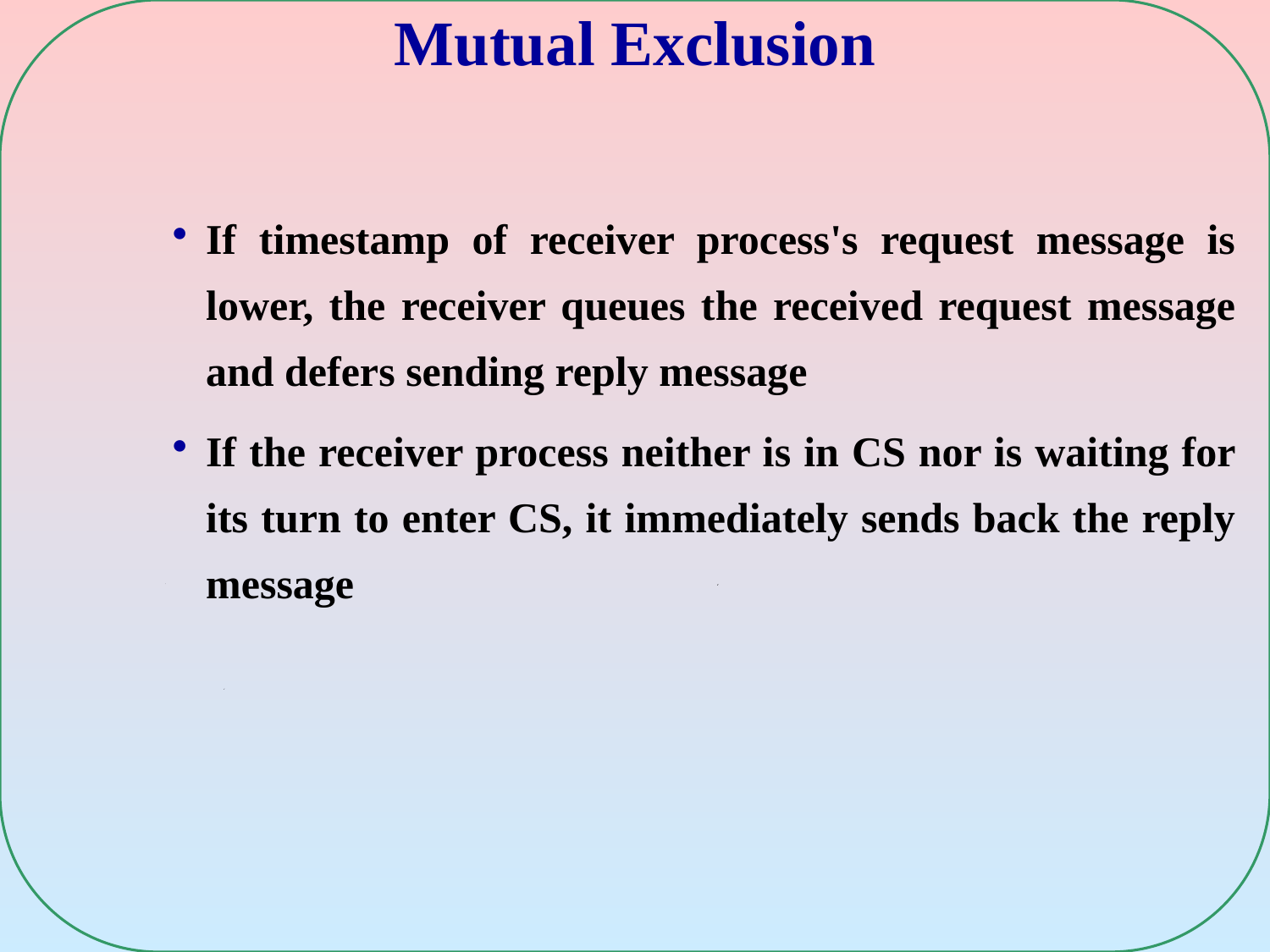

# Mutual Exclusion
If timestamp of receiver process's request message is lower, the receiver queues the received request message and defers sending reply message
If the receiver process neither is in CS nor is waiting for its turn to enter CS, it immediately sends back the reply message